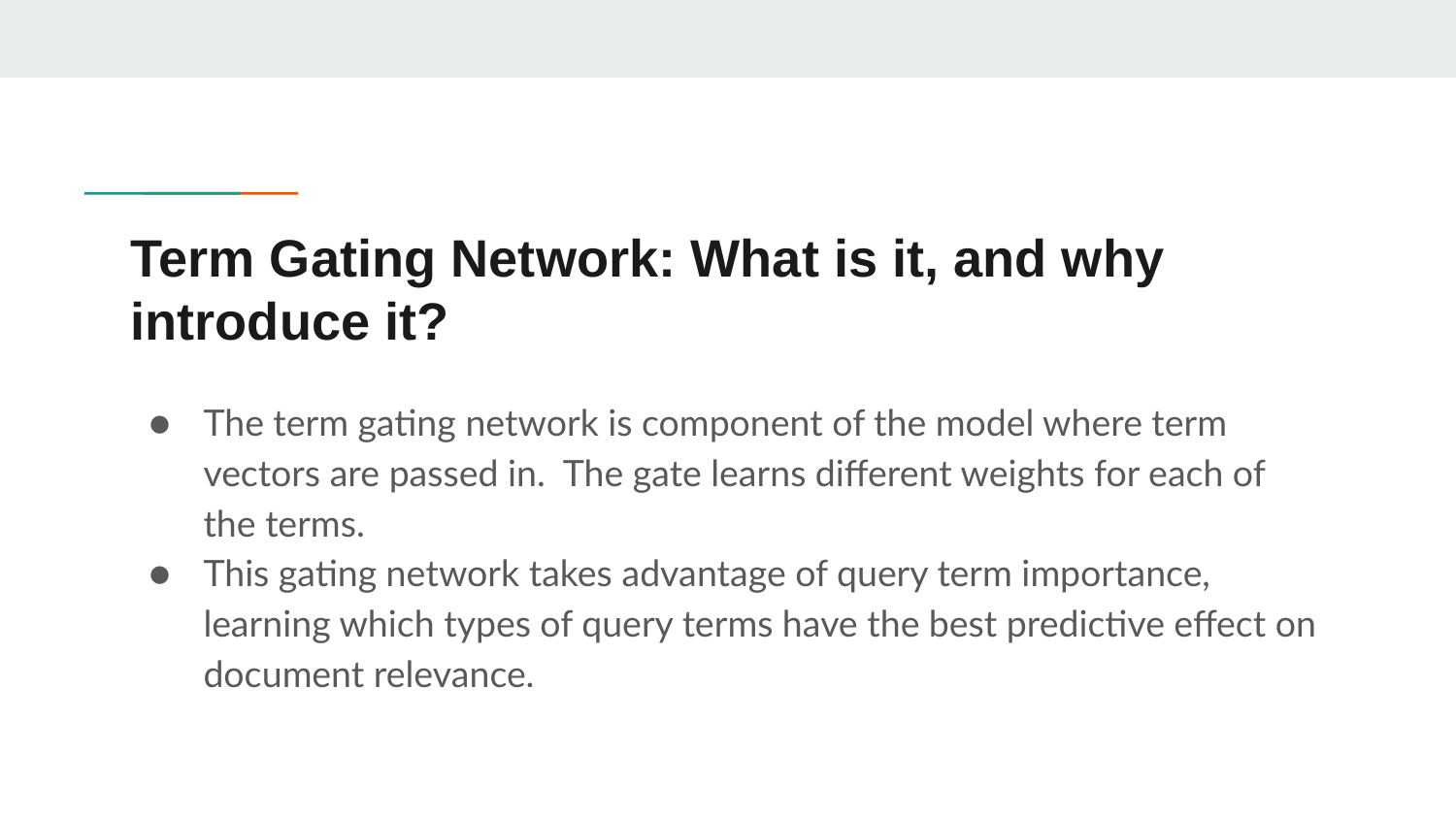

# Term Gating Network: What is it, and why introduce it?
The term gating network is component of the model where term vectors are passed in.  The gate learns different weights for each of the terms.
This gating network takes advantage of query term importance, learning which types of query terms have the best predictive effect on document relevance.